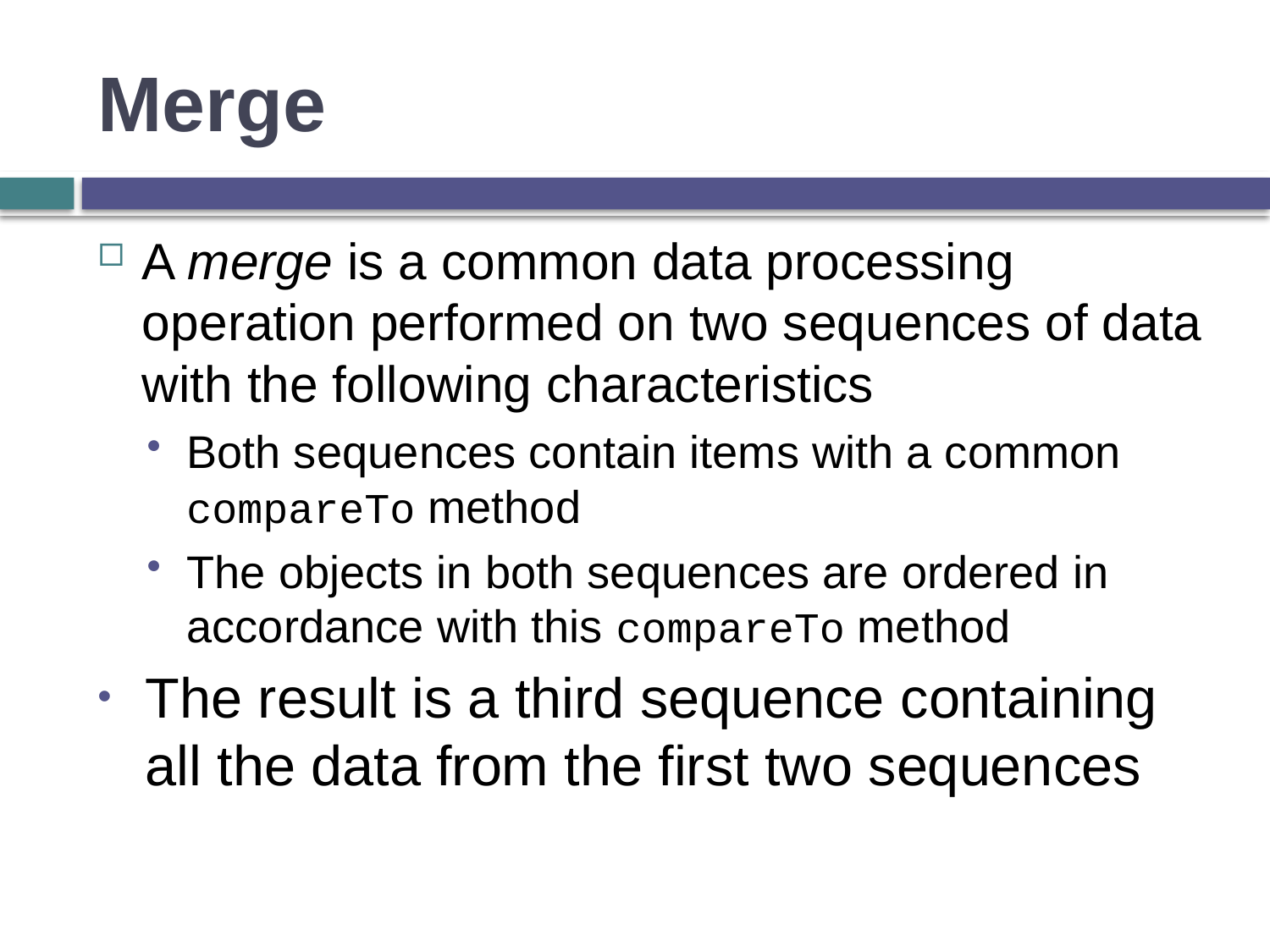

# Merge
A merge is a common data processing operation performed on two sequences of data with the following characteristics
Both sequences contain items with a common compareTo method
The objects in both sequences are ordered in accordance with this compareTo method
The result is a third sequence containing all the data from the first two sequences